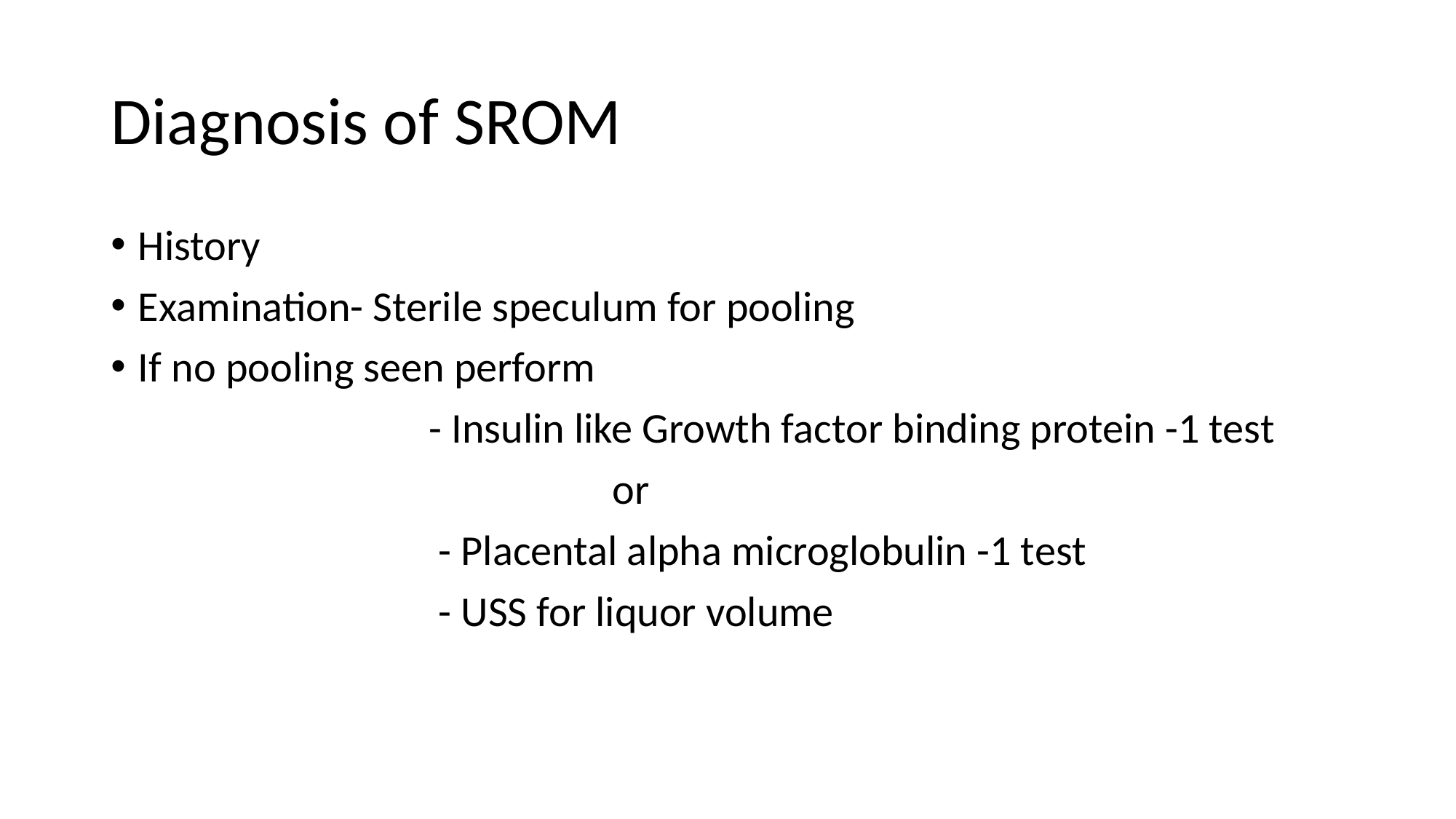

# Diagnosis of SROM
History
Examination- Sterile speculum for pooling
If no pooling seen perform
                                 - Insulin like Growth factor binding protein -1 test
                                                    or
                                  - Placental alpha microglobulin -1 test
                                  - USS for liquor volume